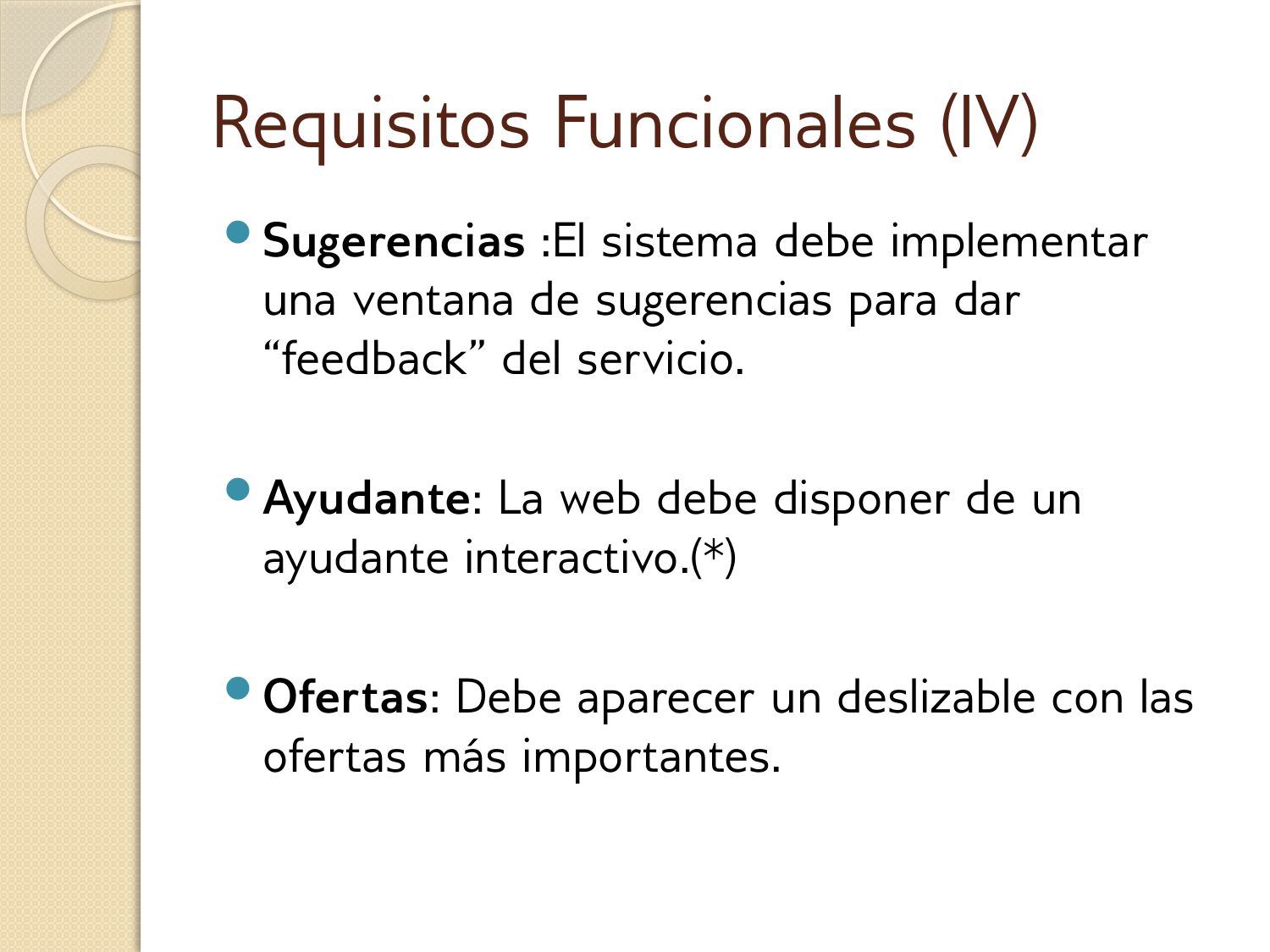

# Requisitos Funcionales (IV)
Sugerencias :El sistema debe implementar una ventana de sugerencias para dar “feedback” del servicio.

Ayudante: La web debe disponer de un ayudante interactivo.(*)

Ofertas: Debe aparecer un deslizable con las ofertas más importantes.